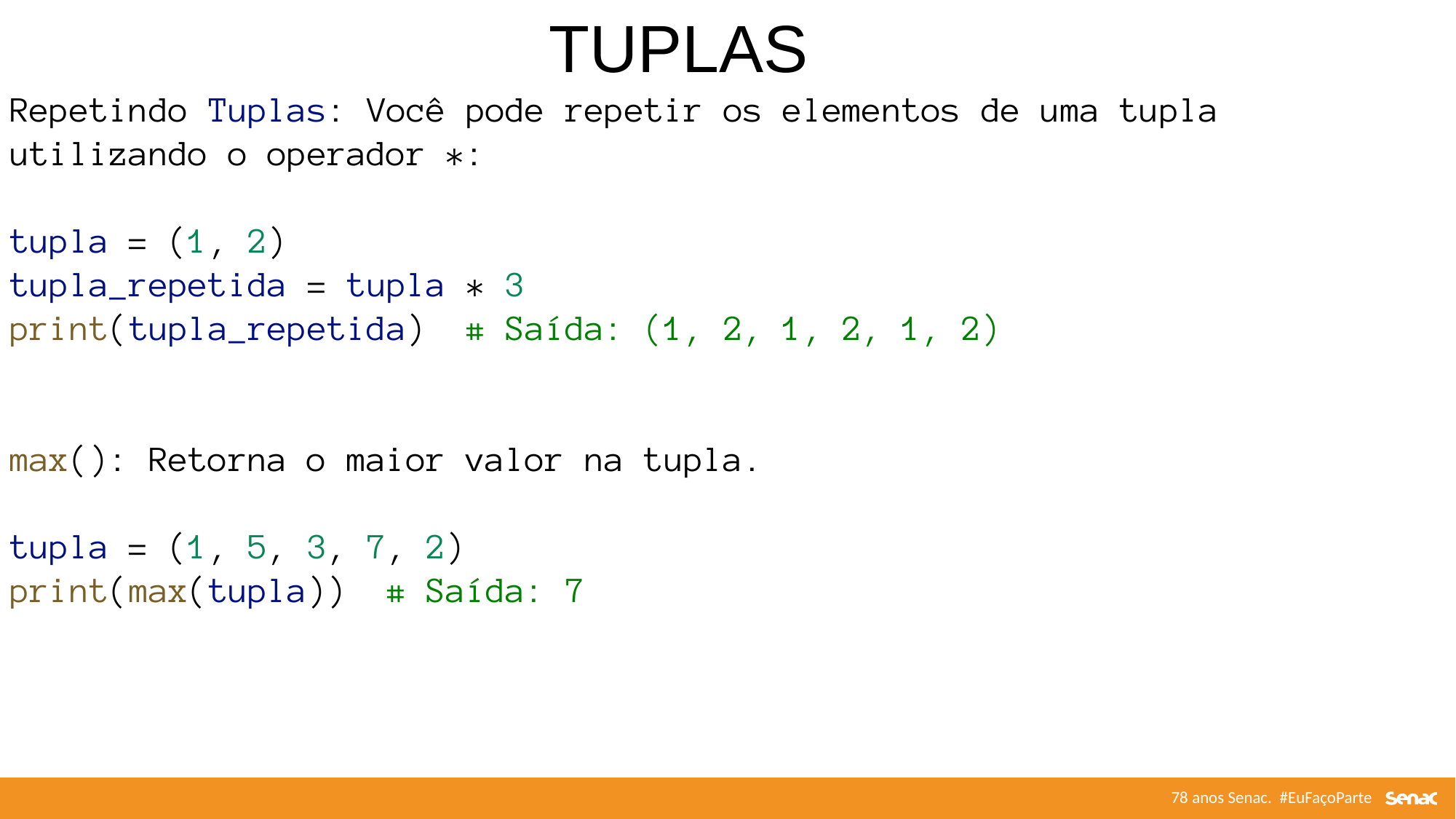

TUPLAS
Repetindo Tuplas: Você pode repetir os elementos de uma tupla utilizando o operador *:

tupla = (1, 2)
tupla_repetida = tupla * 3
print(tupla_repetida)  # Saída: (1, 2, 1, 2, 1, 2)

max(): Retorna o maior valor na tupla.

tupla = (1, 5, 3, 7, 2)
print(max(tupla))  # Saída: 7